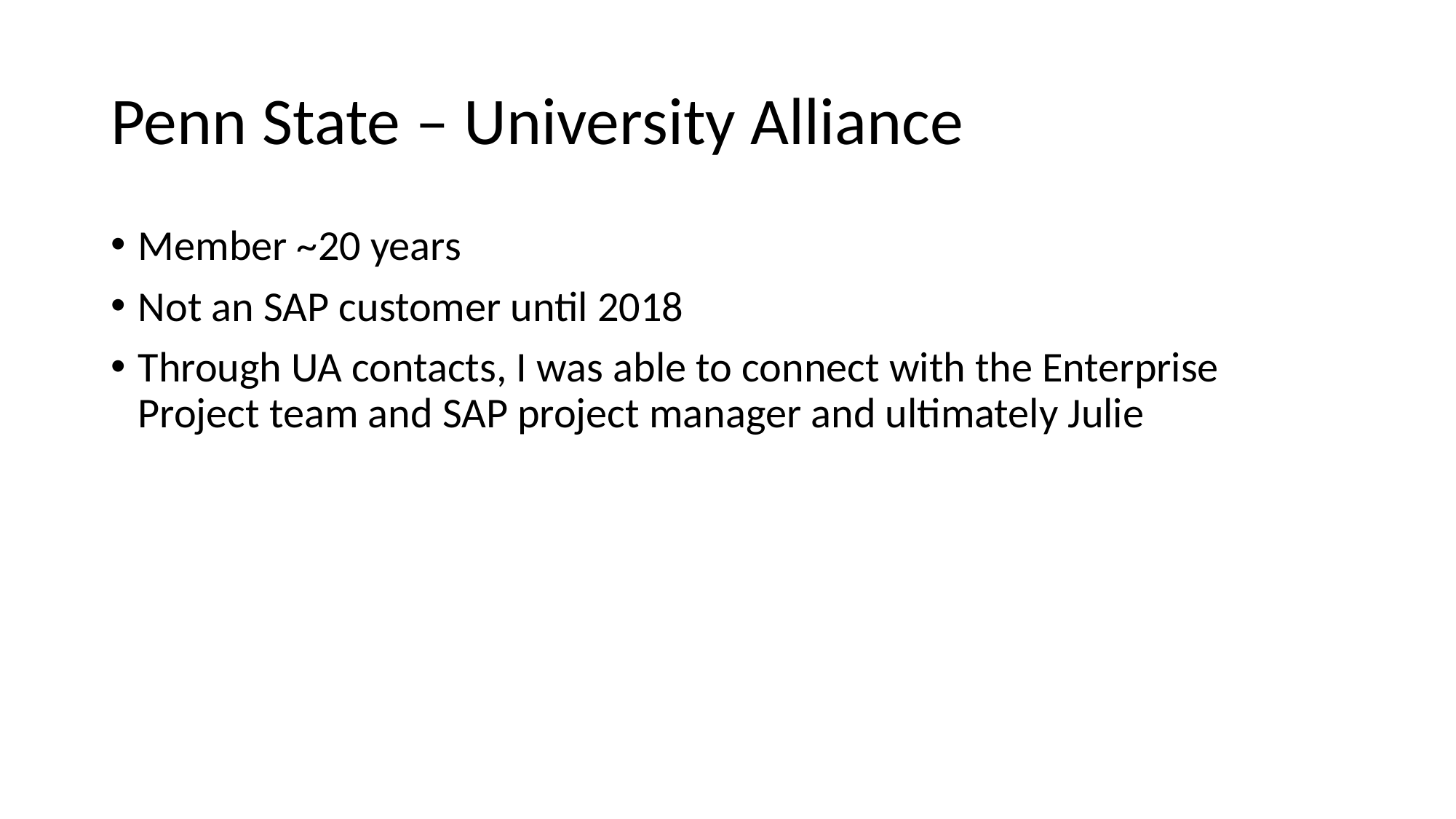

# Penn State – University Alliance
Member ~20 years
Not an SAP customer until 2018
Through UA contacts, I was able to connect with the Enterprise Project team and SAP project manager and ultimately Julie